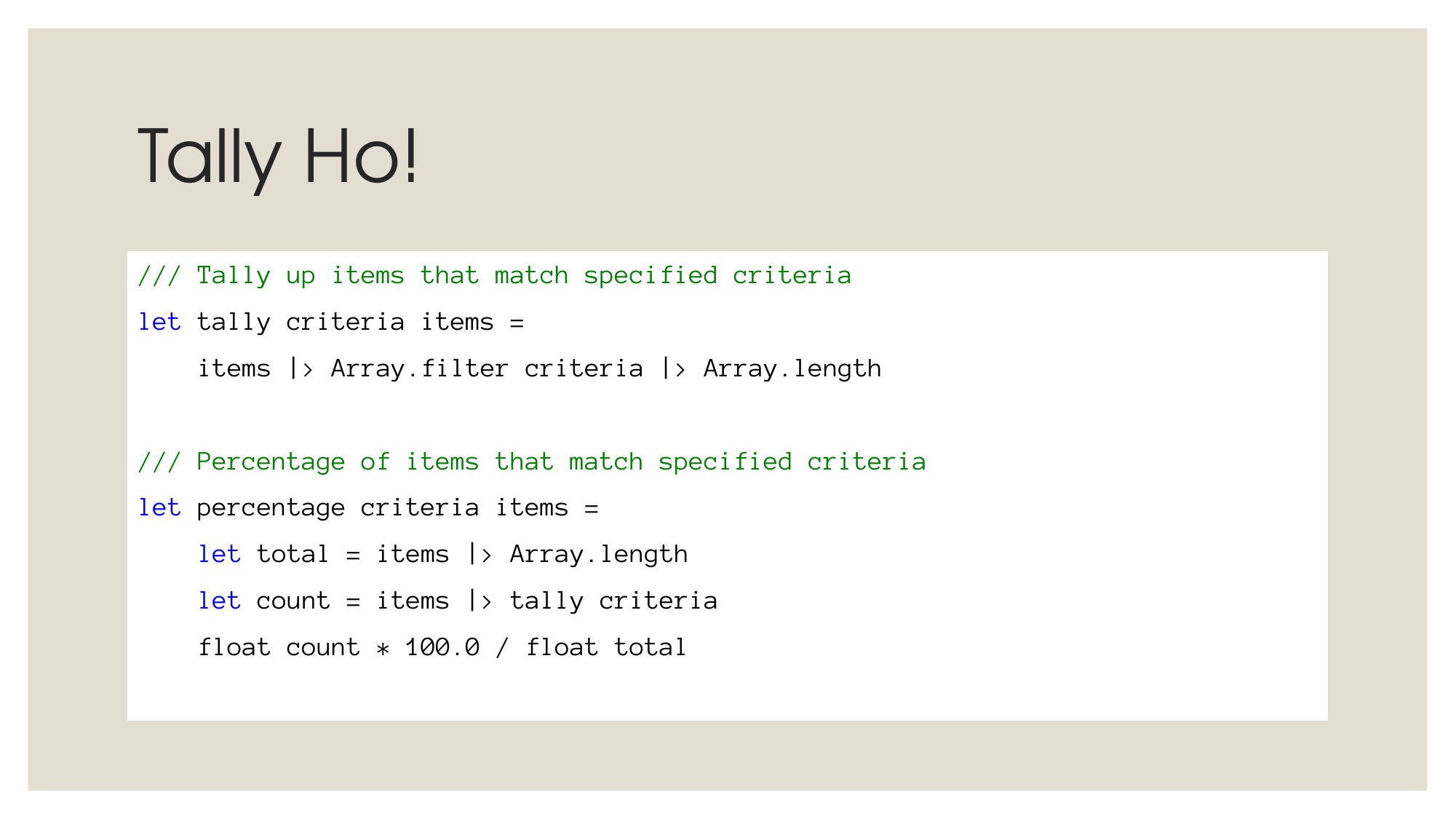

# Tally Ho!
/// Tally up items that match specified criteria
let tally criteria items =
    items |> Array.filter criteria |> Array.length

/// Percentage of items that match specified criteria
let percentage criteria items =
    let total = items |> Array.length
    let count = items |> tally criteria
    float count * 100.0 / float total